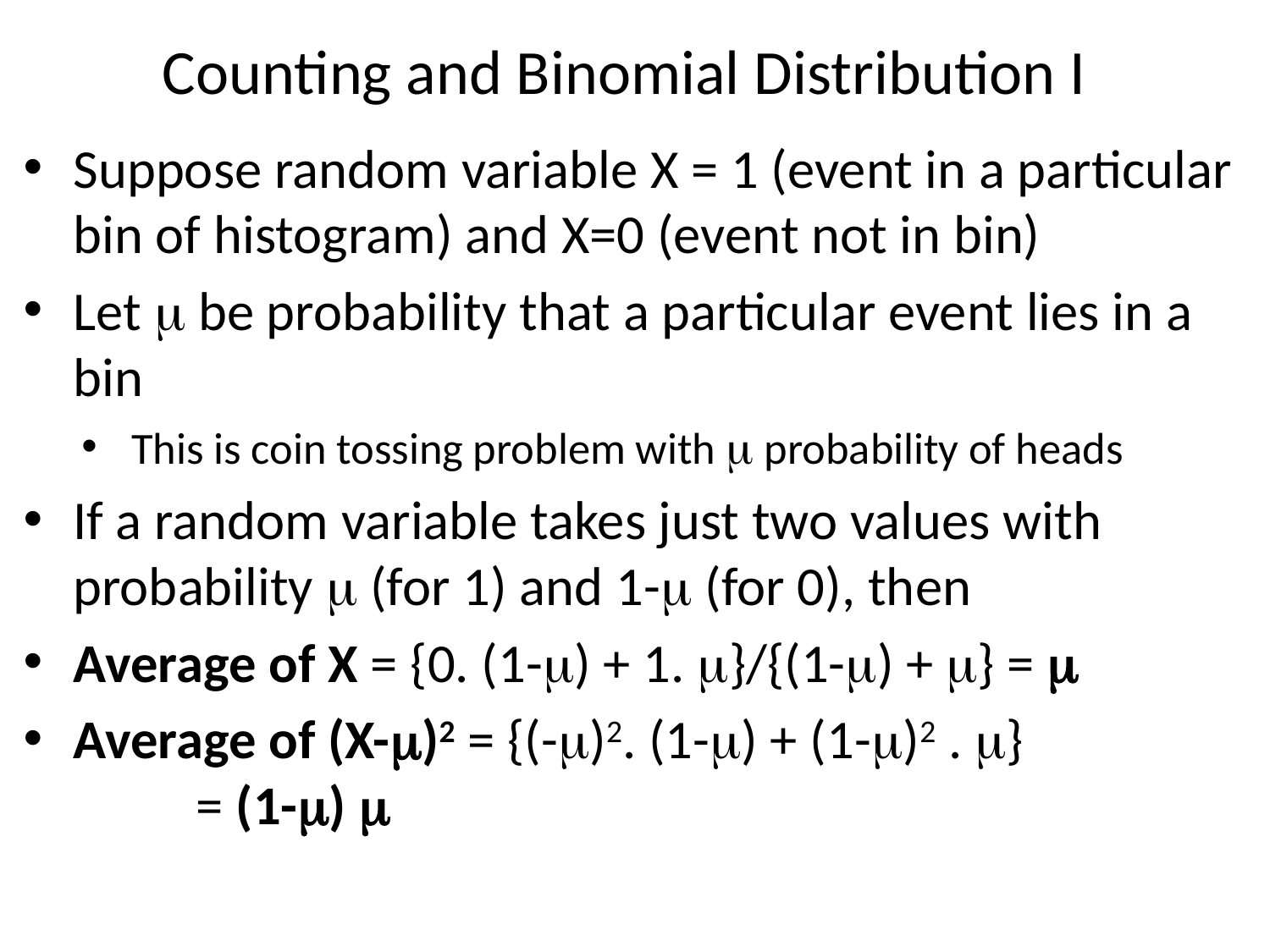

# Counting and Binomial Distribution I
Suppose random variable X = 1 (event in a particular bin of histogram) and X=0 (event not in bin)
Let μ be probability that a particular event lies in a bin
This is coin tossing problem with μ probability of heads
If a random variable takes just two values with probability μ (for 1) and 1-μ (for 0), then
Average of X = {0. (1-μ) + 1. μ}/{(1-μ) + μ} = μ
Average of (X-μ)2 = {(-μ)2. (1-μ) + (1-μ)2 . μ}
				= (1-μ) μ